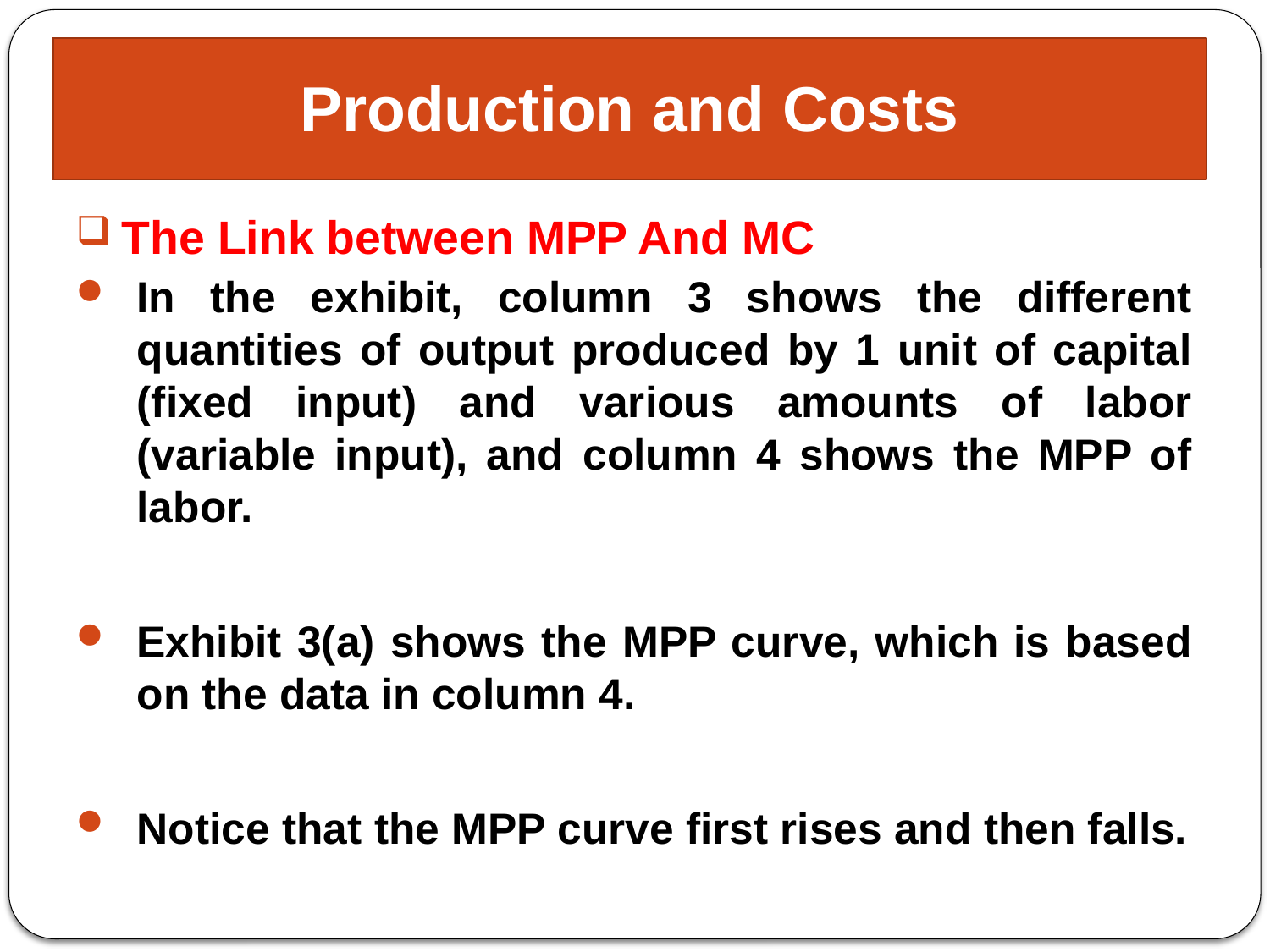

# Production and Costs
The Link between MPP And MC
In the exhibit, column 3 shows the different quantities of output produced by 1 unit of capital (fixed input) and various amounts of labor (variable input), and column 4 shows the MPP of labor.

Exhibit 3(a) shows the MPP curve, which is based on the data in column 4.

Notice that the MPP curve first rises and then falls.